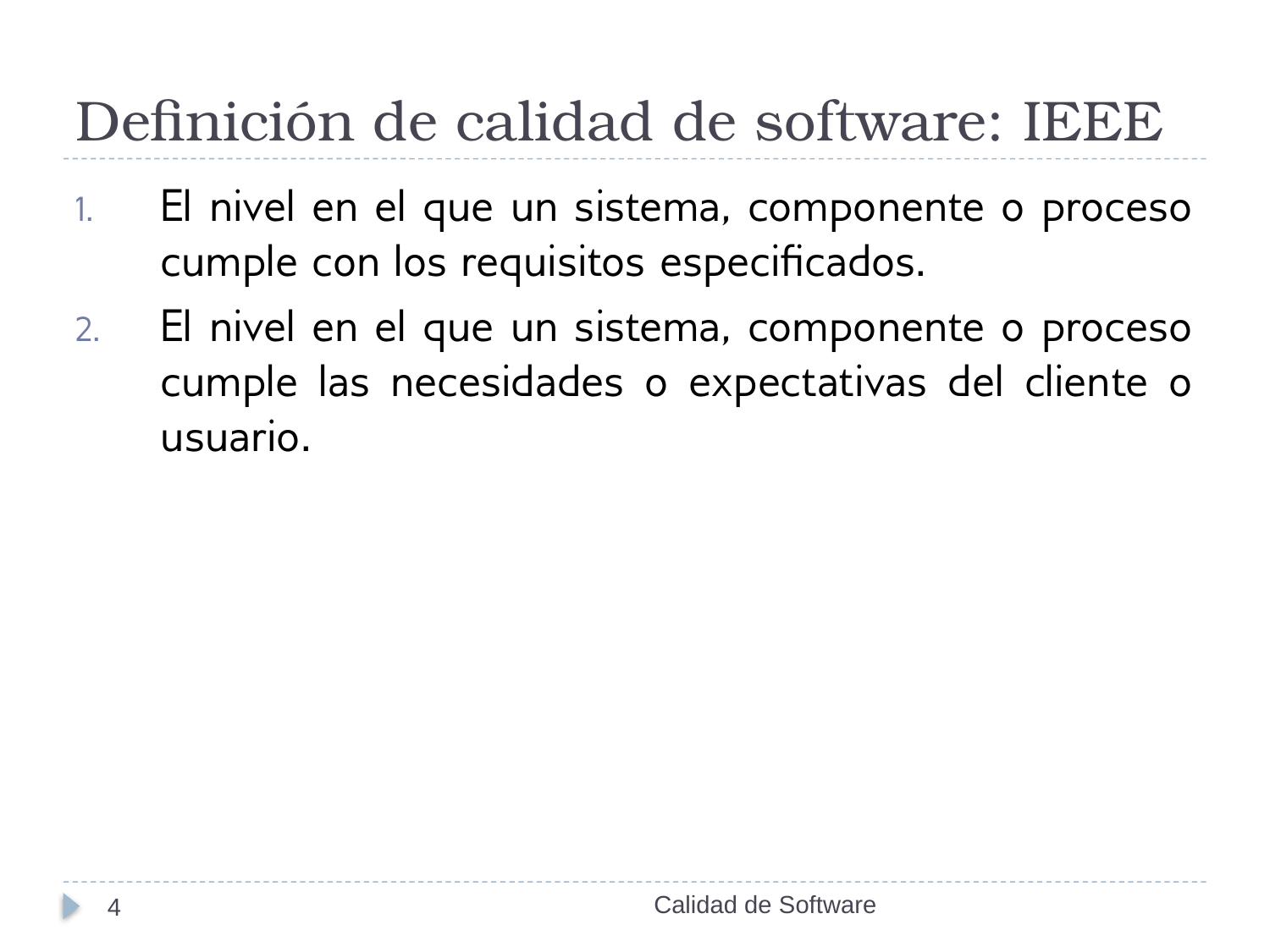

# Definición de calidad de software: IEEE
El nivel en el que un sistema, componente o proceso cumple con los requisitos especificados.
El nivel en el que un sistema, componente o proceso cumple las necesidades o expectativas del cliente o usuario.

Calidad de Software
4